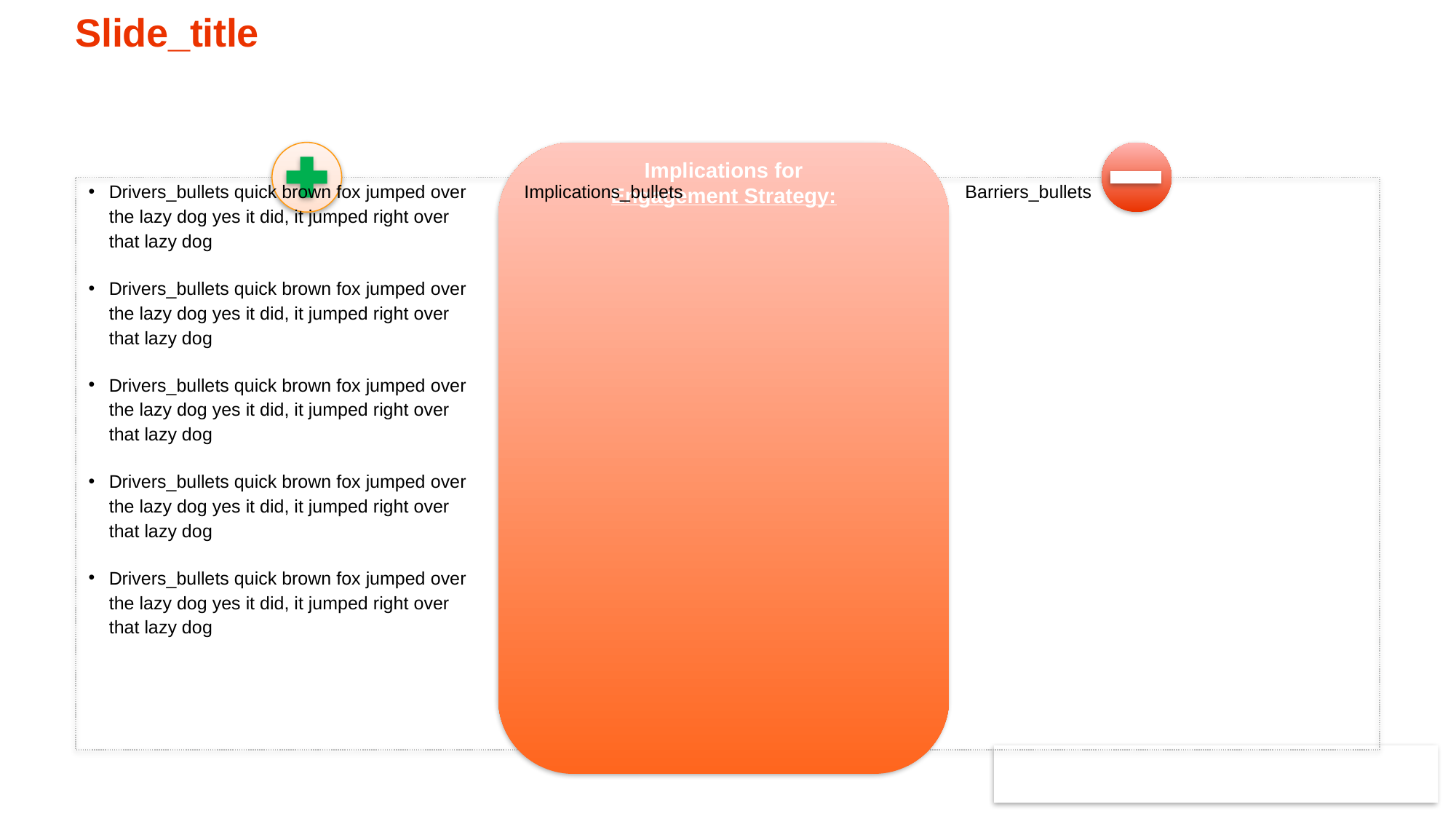

# Slide_title
Drivers_bullets quick brown fox jumped over the lazy dog yes it did, it jumped right over that lazy dog
Drivers_bullets quick brown fox jumped over the lazy dog yes it did, it jumped right over that lazy dog
Drivers_bullets quick brown fox jumped over the lazy dog yes it did, it jumped right over that lazy dog
Drivers_bullets quick brown fox jumped over the lazy dog yes it did, it jumped right over that lazy dog
Drivers_bullets quick brown fox jumped over the lazy dog yes it did, it jumped right over that lazy dog

Implications_bullets
Barriers_bullets